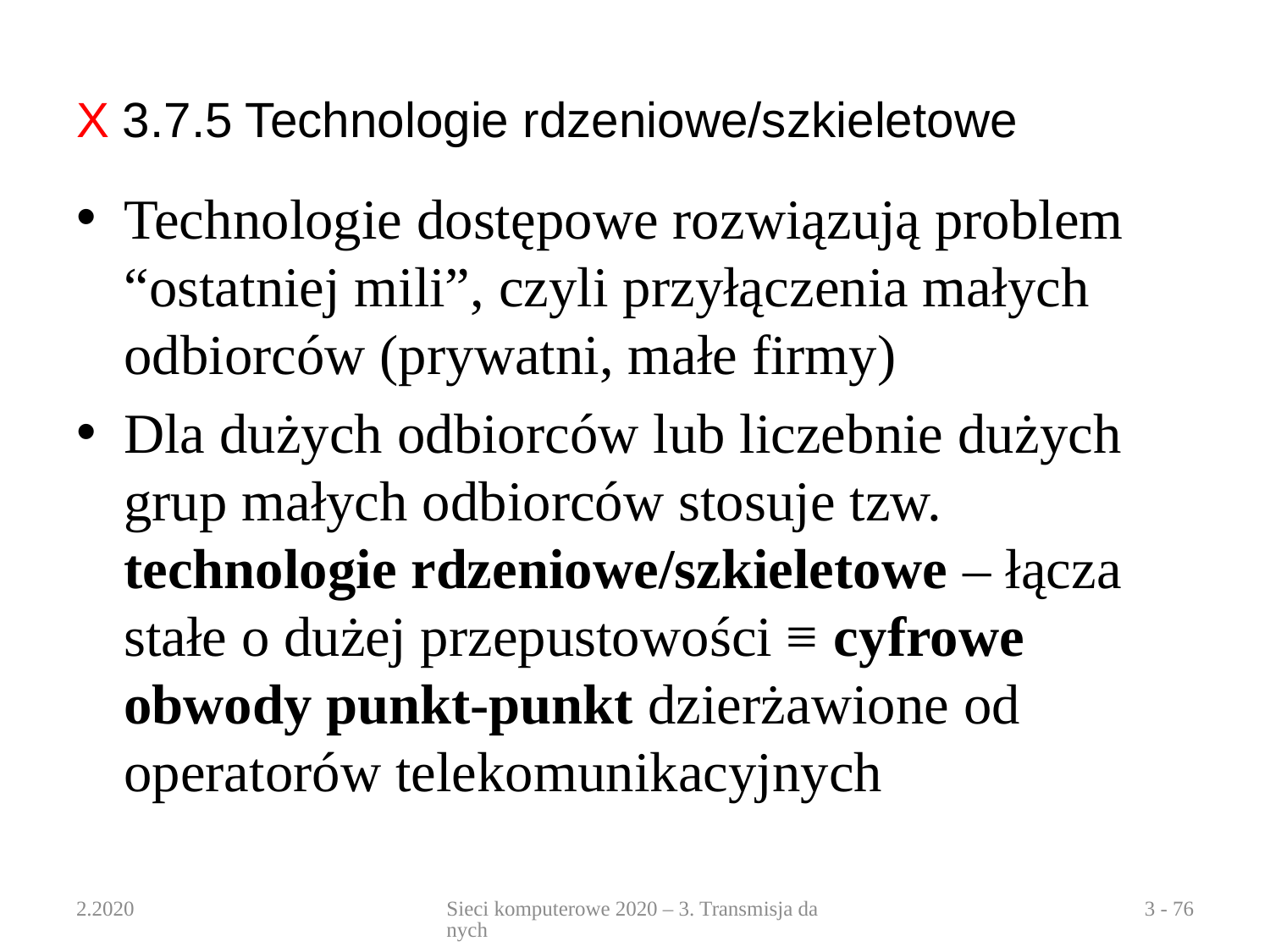

# X 3.7.5 Technologie rdzeniowe/szkieletowe
Technologie dostępowe rozwiązują problem “ostatniej mili”, czyli przyłączenia małych odbiorców (prywatni, małe firmy)
Dla dużych odbiorców lub liczebnie dużych grup małych odbiorców stosuje tzw. technologie rdzeniowe/szkieletowe – łącza stałe o dużej przepustowości ≡ cyfrowe obwody punkt-punkt dzierżawione od operatorów telekomunikacyjnych
2.2020
Sieci komputerowe 2020 – 3. Transmisja danych
3 - 76